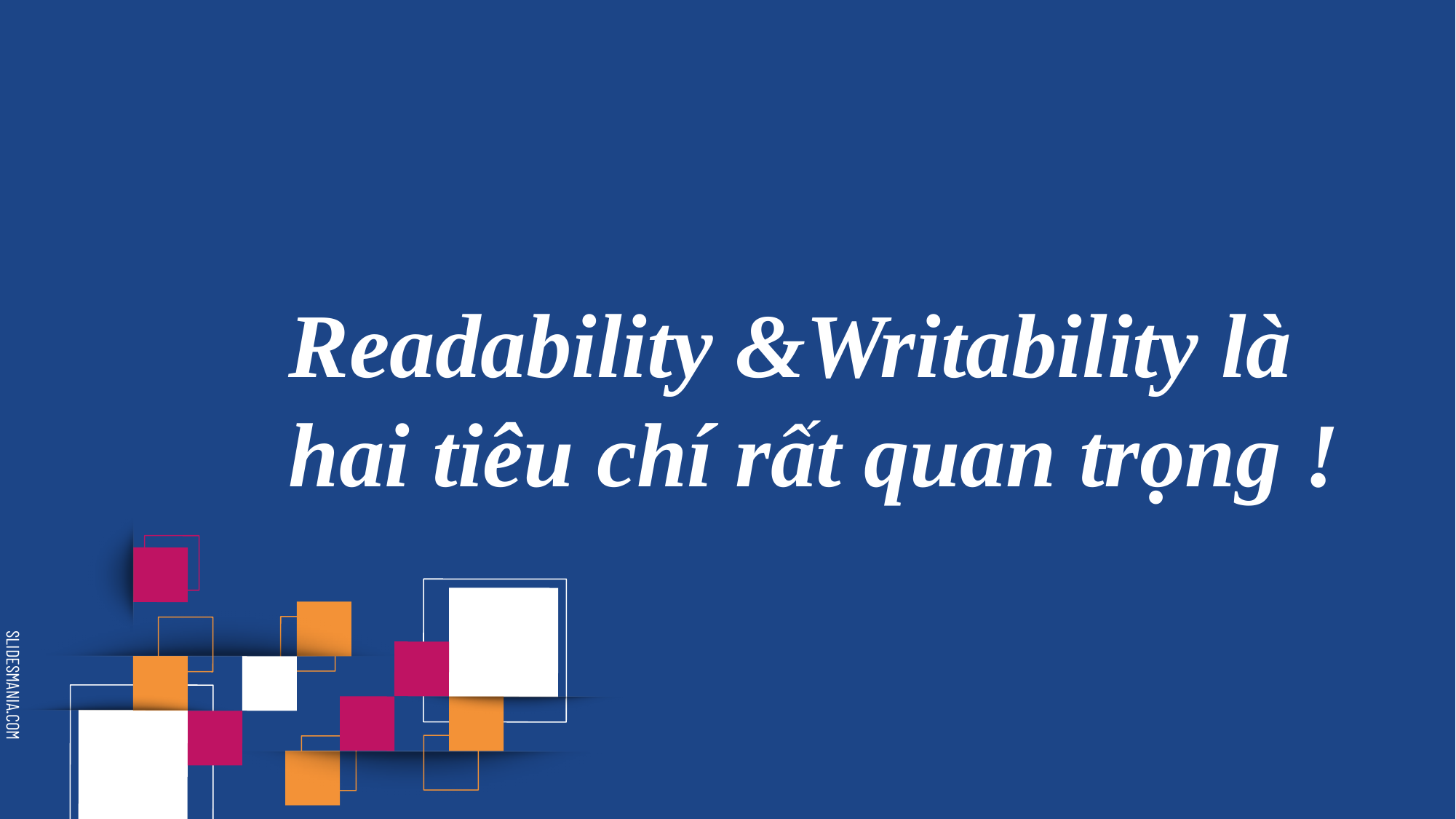

# Readability &Writability là hai tiêu chí rất quan trọng !